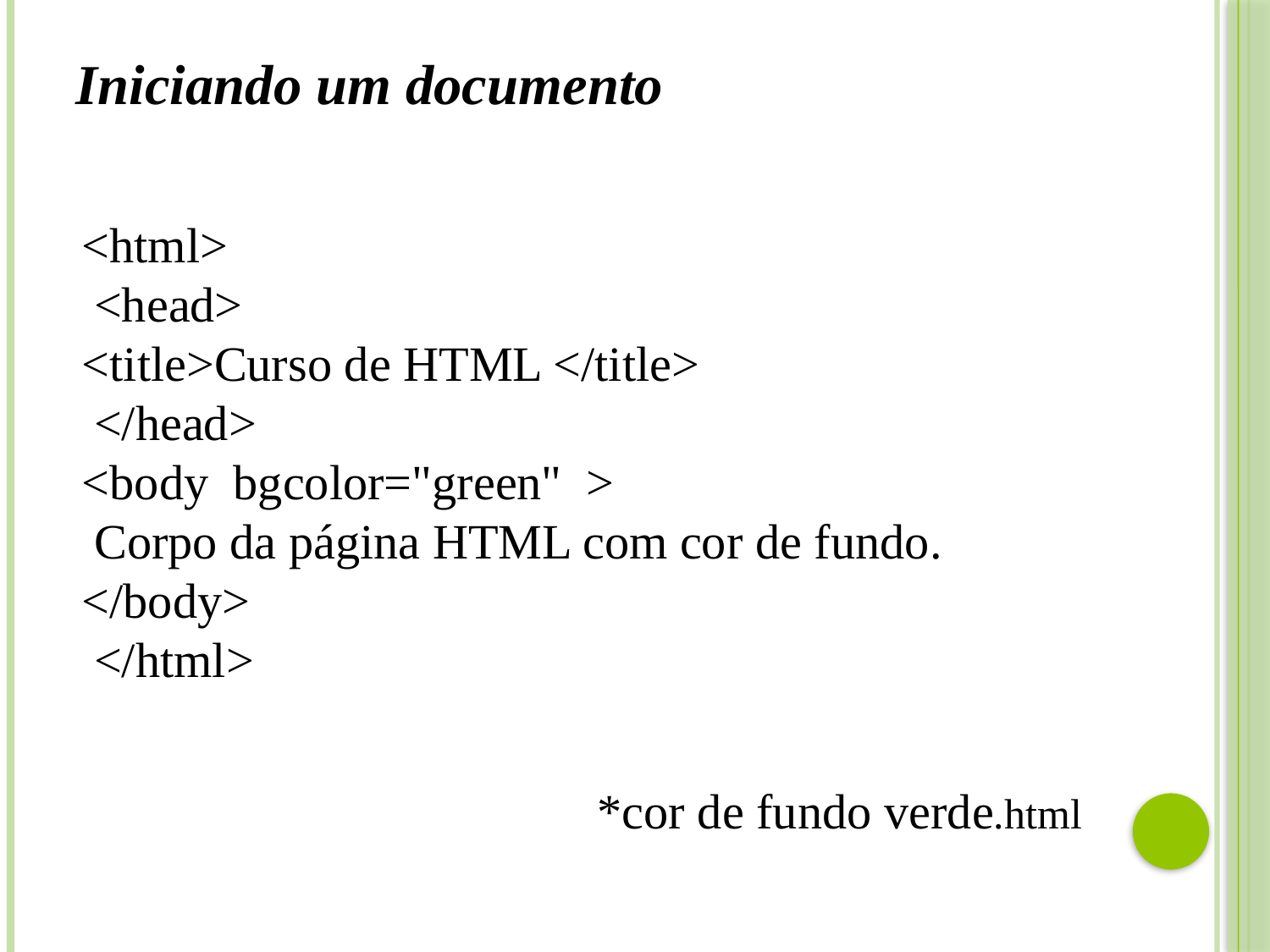

Iniciando um documento

<html>
 <head>
<title>Curso de HTML </title>
 </head>
<body  bgcolor="green"  >
 Corpo da página HTML com cor de fundo.
</body>
 </html>
*cor de fundo verde.html